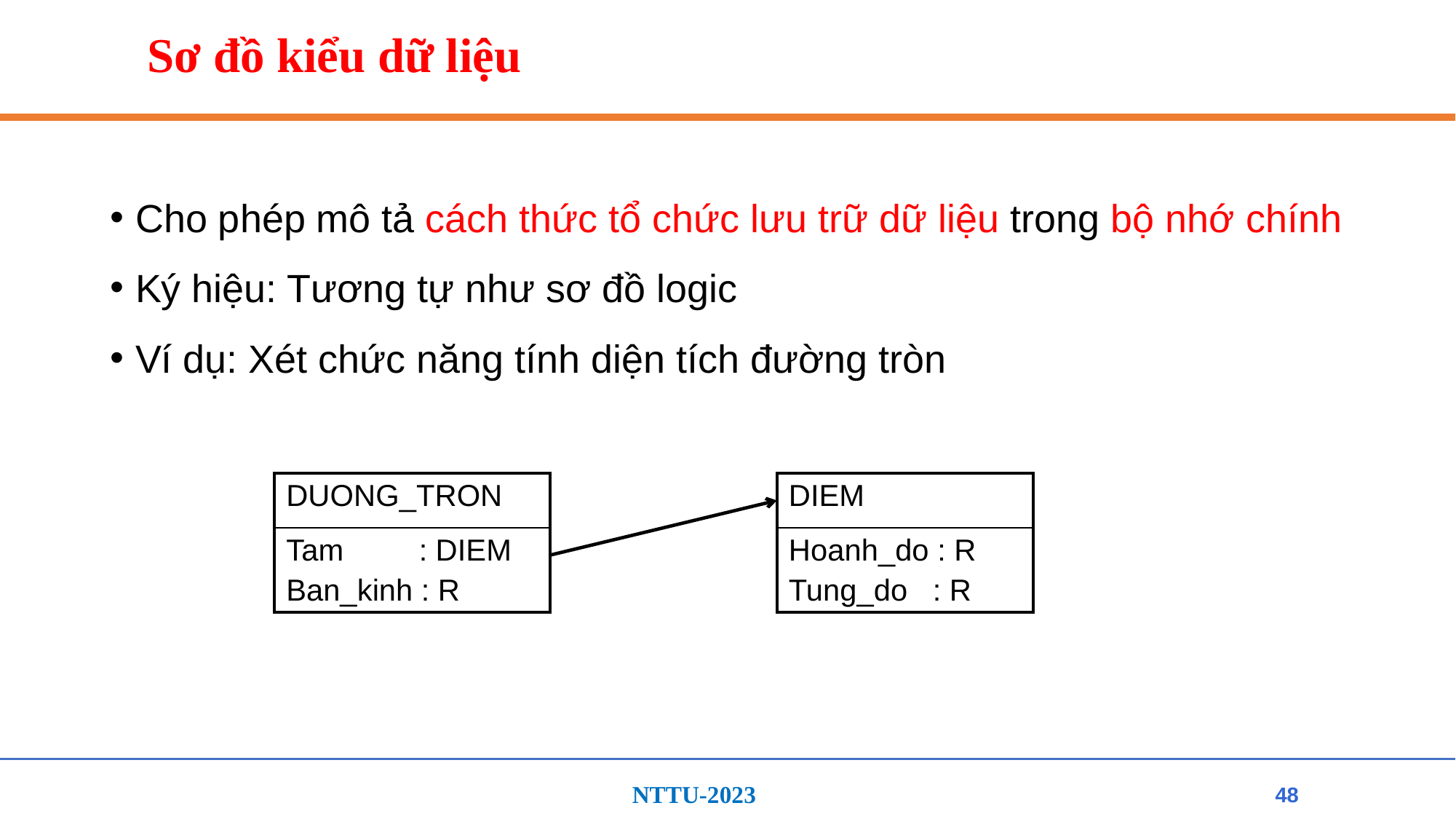

# Sơ đồ kiểu dữ liệu
Cho phép mô tả cách thức tổ chức lưu trữ dữ liệu trong bộ nhớ chính
Ký hiệu: Tương tự như sơ đồ logic
Ví dụ: Xét chức năng tính diện tích đường tròn

| DUONG\_TRON |
| --- |
| Tam : DIEM Ban\_kinh : R |
| DIEM |
| --- |
| Hoanh\_do : R Tung\_do : R |

48